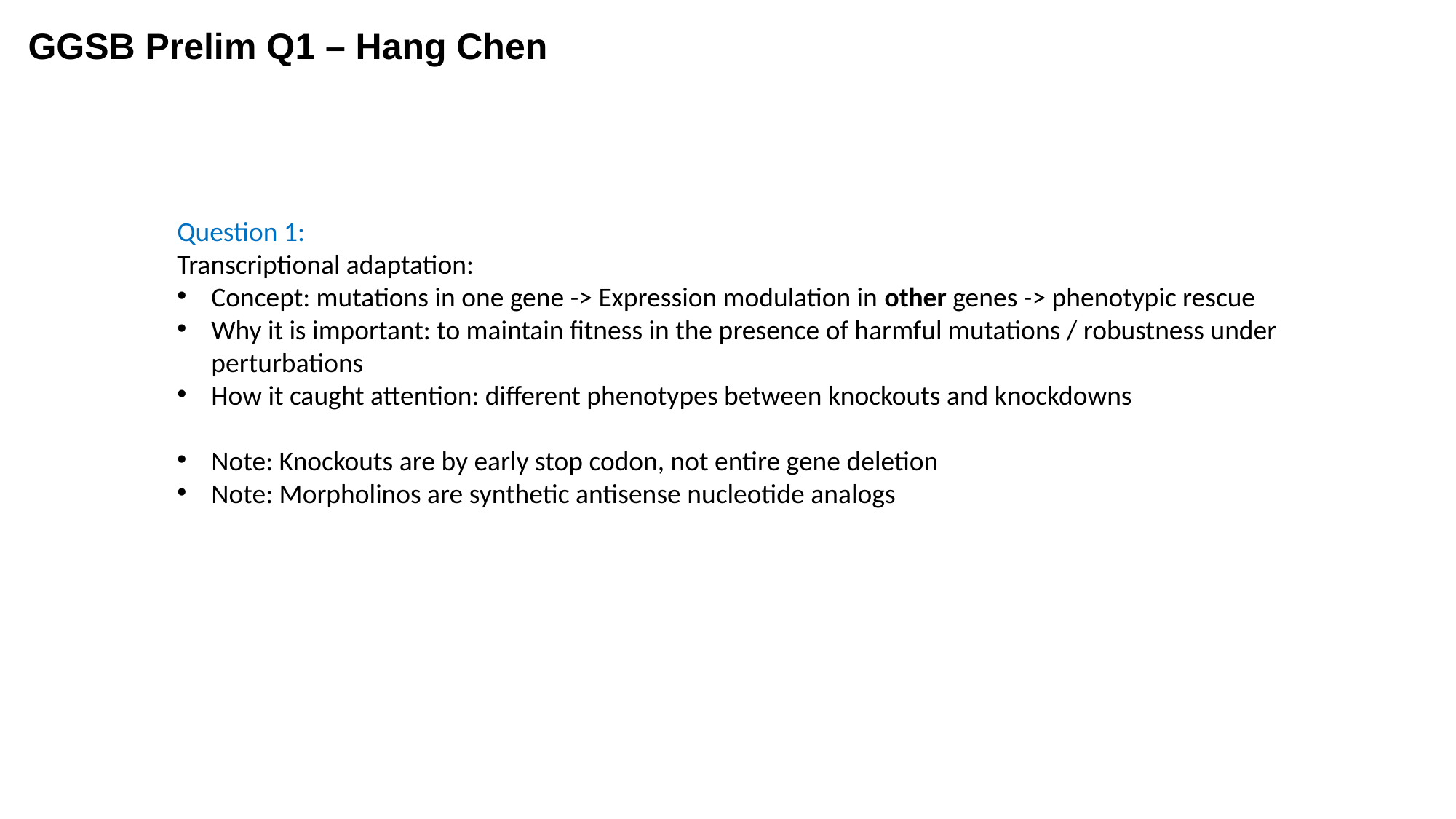

GGSB Prelim Q1 – Hang Chen
Question 1:
Transcriptional adaptation:
Concept: mutations in one gene -> Expression modulation in other genes -> phenotypic rescue
Why it is important: to maintain fitness in the presence of harmful mutations / robustness under perturbations
How it caught attention: different phenotypes between knockouts and knockdowns

Note: Knockouts are by early stop codon, not entire gene deletion
Note: Morpholinos are synthetic antisense nucleotide analogs